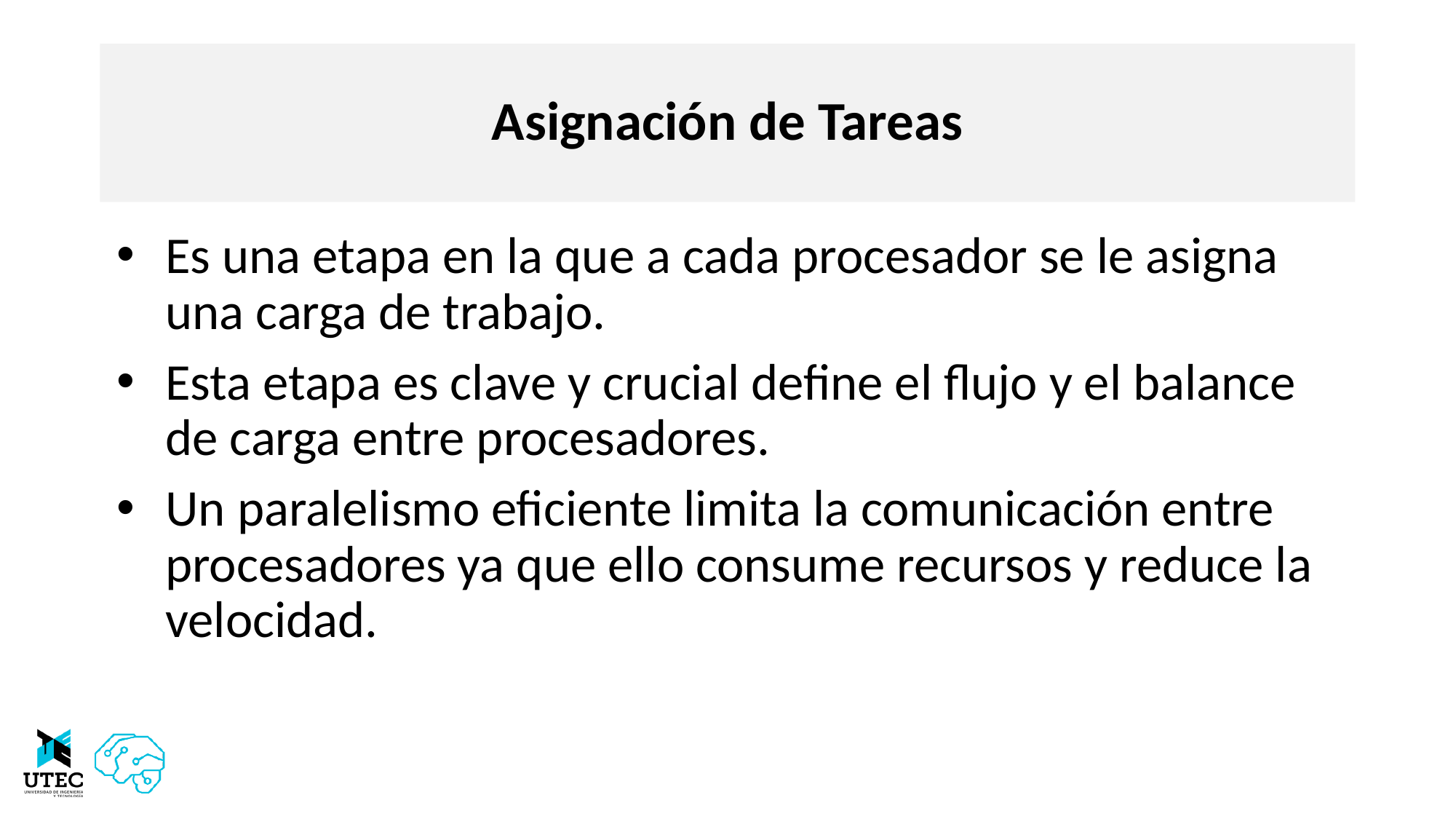

# Asignación de Tareas
Es una etapa en la que a cada procesador se le asigna una carga de trabajo.
Esta etapa es clave y crucial define el flujo y el balance de carga entre procesadores.
Un paralelismo eficiente limita la comunicación entre procesadores ya que ello consume recursos y reduce la velocidad.